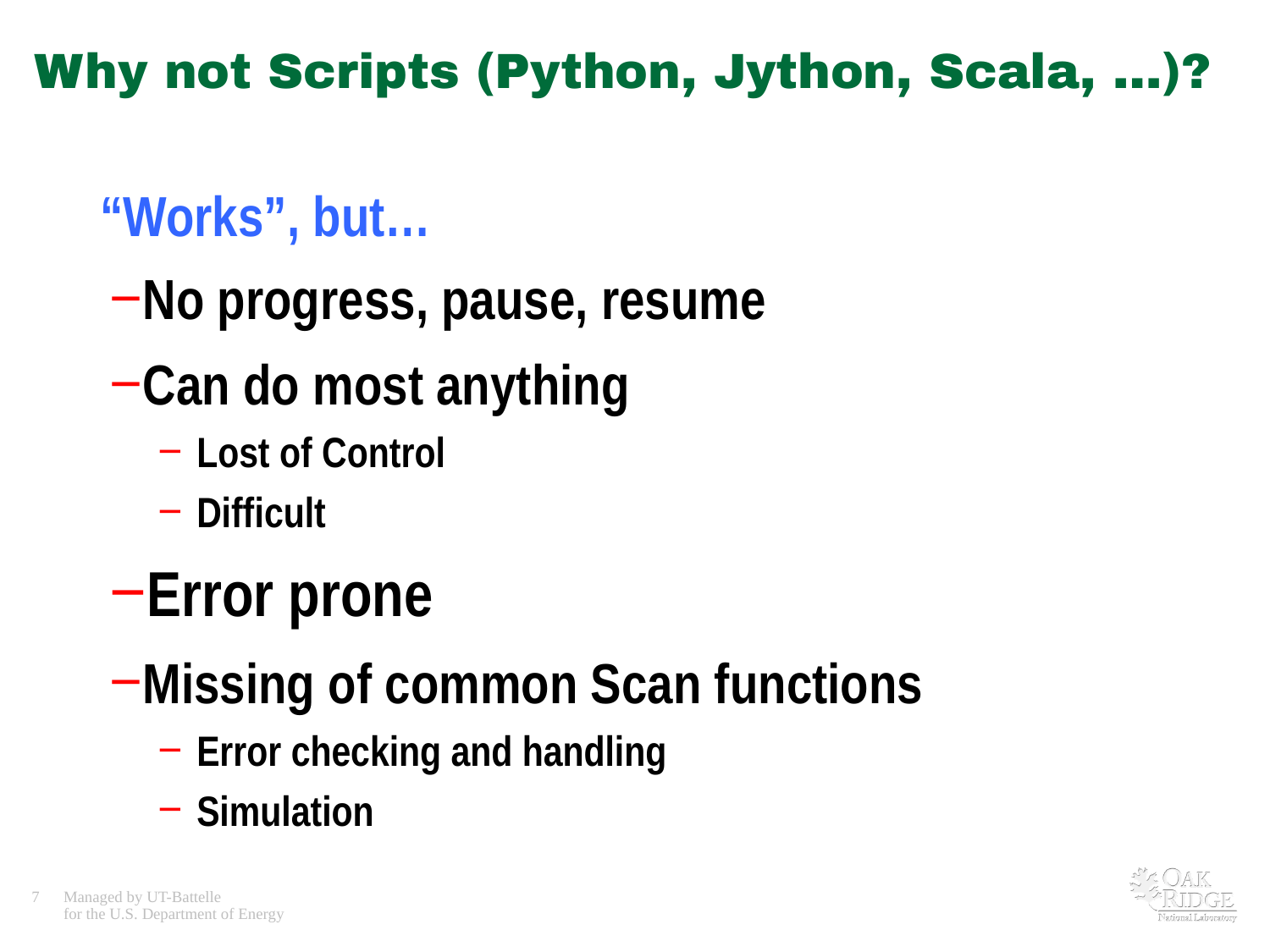

# Why not Scripts (Python, Jython, Scala, …)?
“Works”, but…
No progress, pause, resume
Can do most anything
Lost of Control
Difficult
Error prone
Missing of common Scan functions
Error checking and handling
Simulation